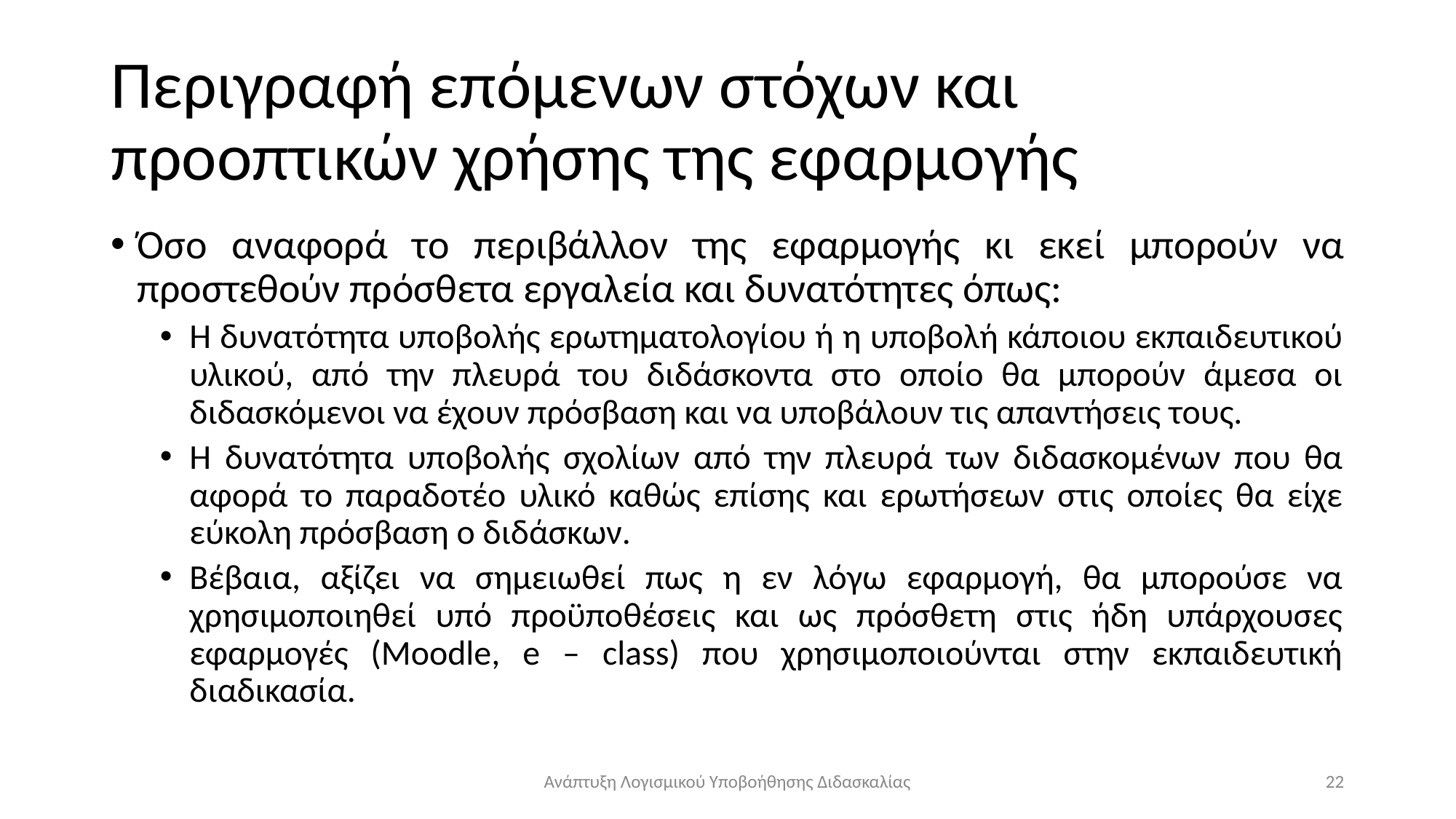

# Περιγραφή επόμενων στόχων και προοπτικών χρήσης της εφαρμογής
Όσο αναφορά το περιβάλλον της εφαρμογής κι εκεί μπορούν να προστεθούν πρόσθετα εργαλεία και δυνατότητες όπως:
Η δυνατότητα υποβολής ερωτηματολογίου ή η υποβολή κάποιου εκπαιδευτικού υλικού, από την πλευρά του διδάσκοντα στο οποίο θα μπορούν άμεσα οι διδασκόμενοι να έχουν πρόσβαση και να υποβάλουν τις απαντήσεις τους.
Η δυνατότητα υποβολής σχολίων από την πλευρά των διδασκομένων που θα αφορά το παραδοτέο υλικό καθώς επίσης και ερωτήσεων στις οποίες θα είχε εύκολη πρόσβαση ο διδάσκων.
Βέβαια, αξίζει να σημειωθεί πως η εν λόγω εφαρμογή, θα μπορούσε να χρησιμοποιηθεί υπό προϋποθέσεις και ως πρόσθετη στις ήδη υπάρχουσες εφαρμογές (Moodle, e – class) που χρησιμοποιούνται στην εκπαιδευτική διαδικασία.

Ανάπτυξη Λογισμικού Υποβοήθησης Διδασκαλίας
22